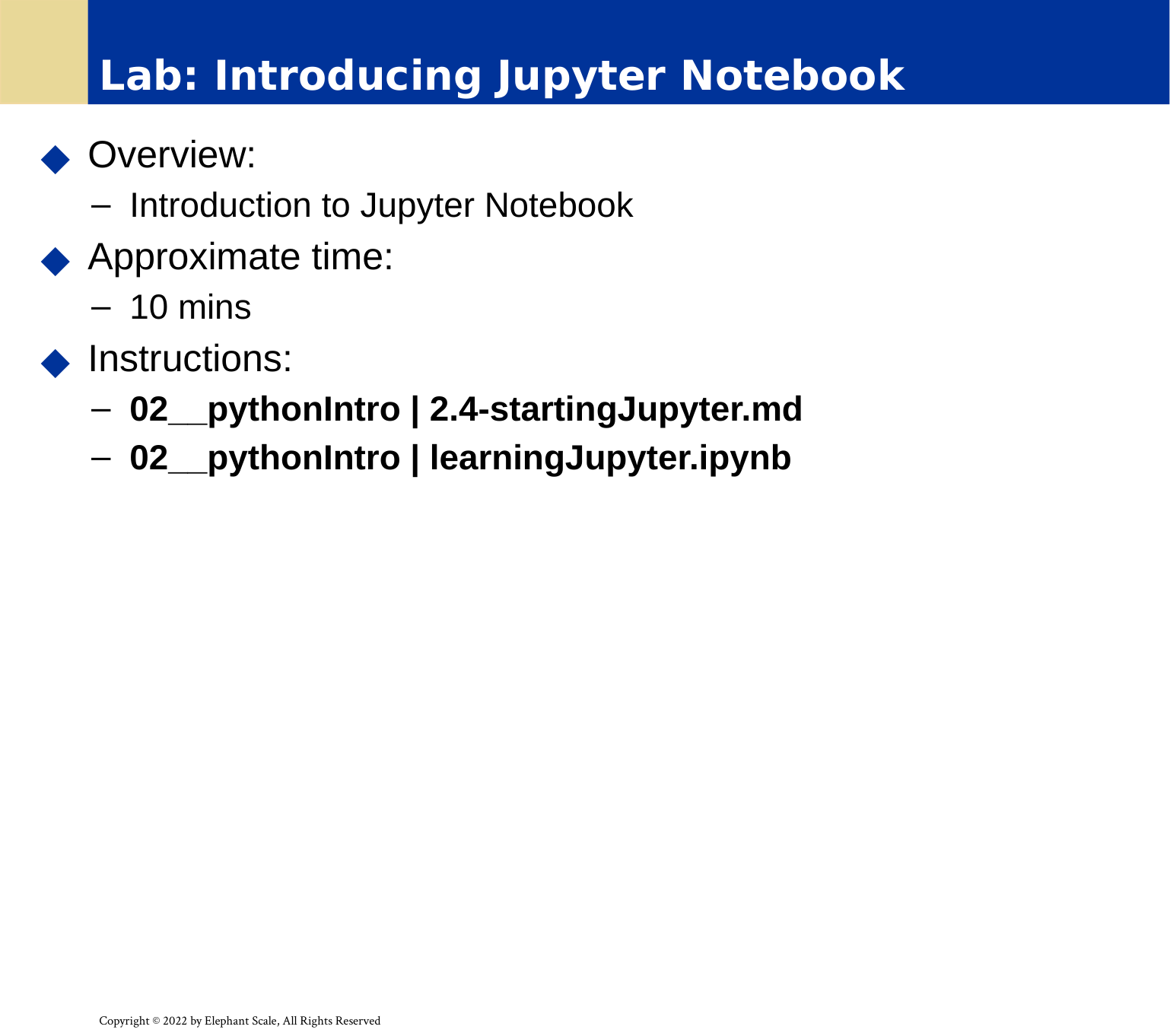

# Lab: Introducing Jupyter Notebook
 Overview:
 Introduction to Jupyter Notebook
 Approximate time:
 10 mins
 Instructions:
 02__pythonIntro | 2.4-startingJupyter.md
 02__pythonIntro | learningJupyter.ipynb
Copyright © 2022 by Elephant Scale, All Rights Reserved